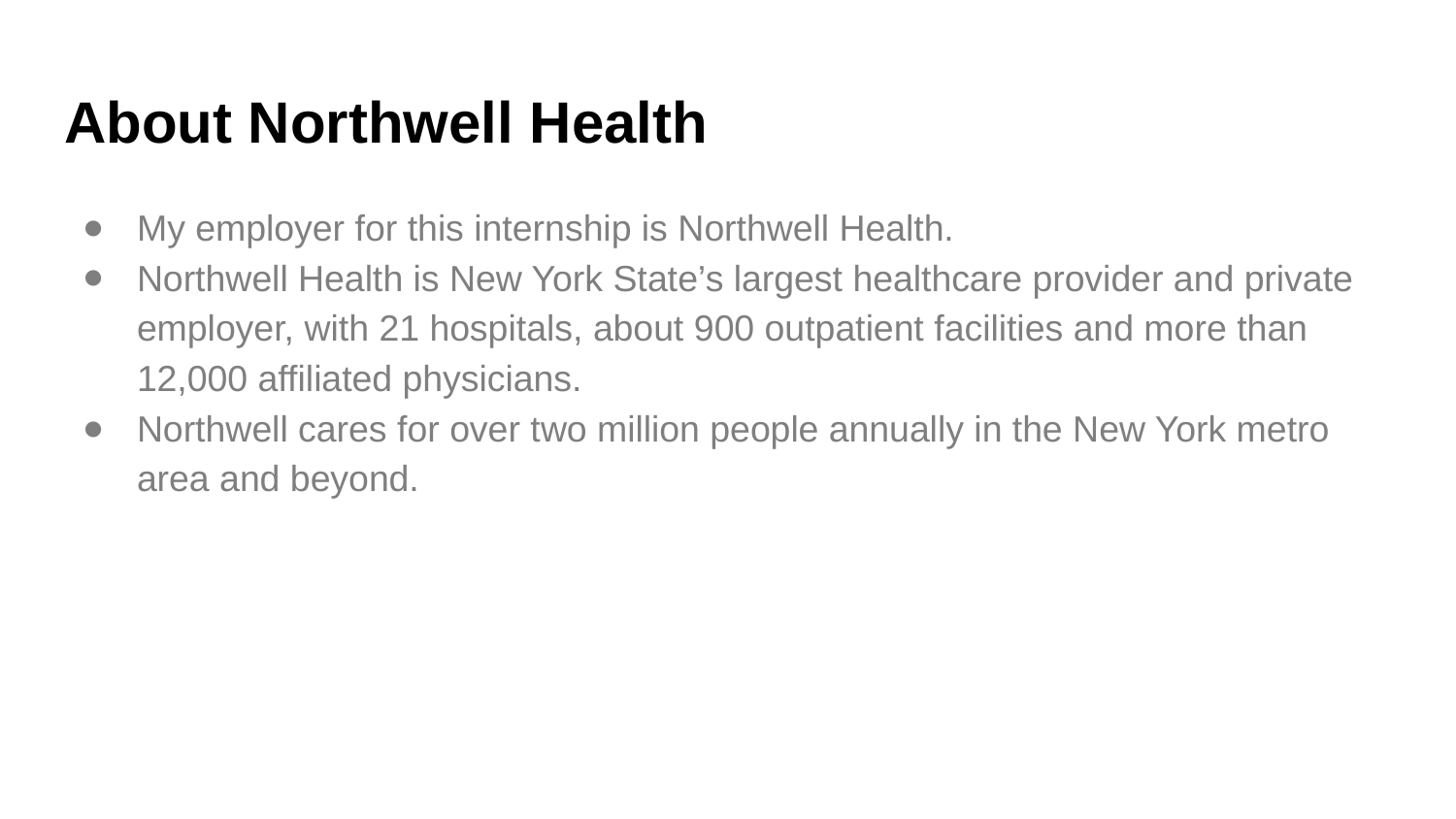

# About Northwell Health
My employer for this internship is Northwell Health.
Northwell Health is New York State’s largest healthcare provider and private employer, with 21 hospitals, about 900 outpatient facilities and more than 12,000 affiliated physicians.
Northwell cares for over two million people annually in the New York metro area and beyond.